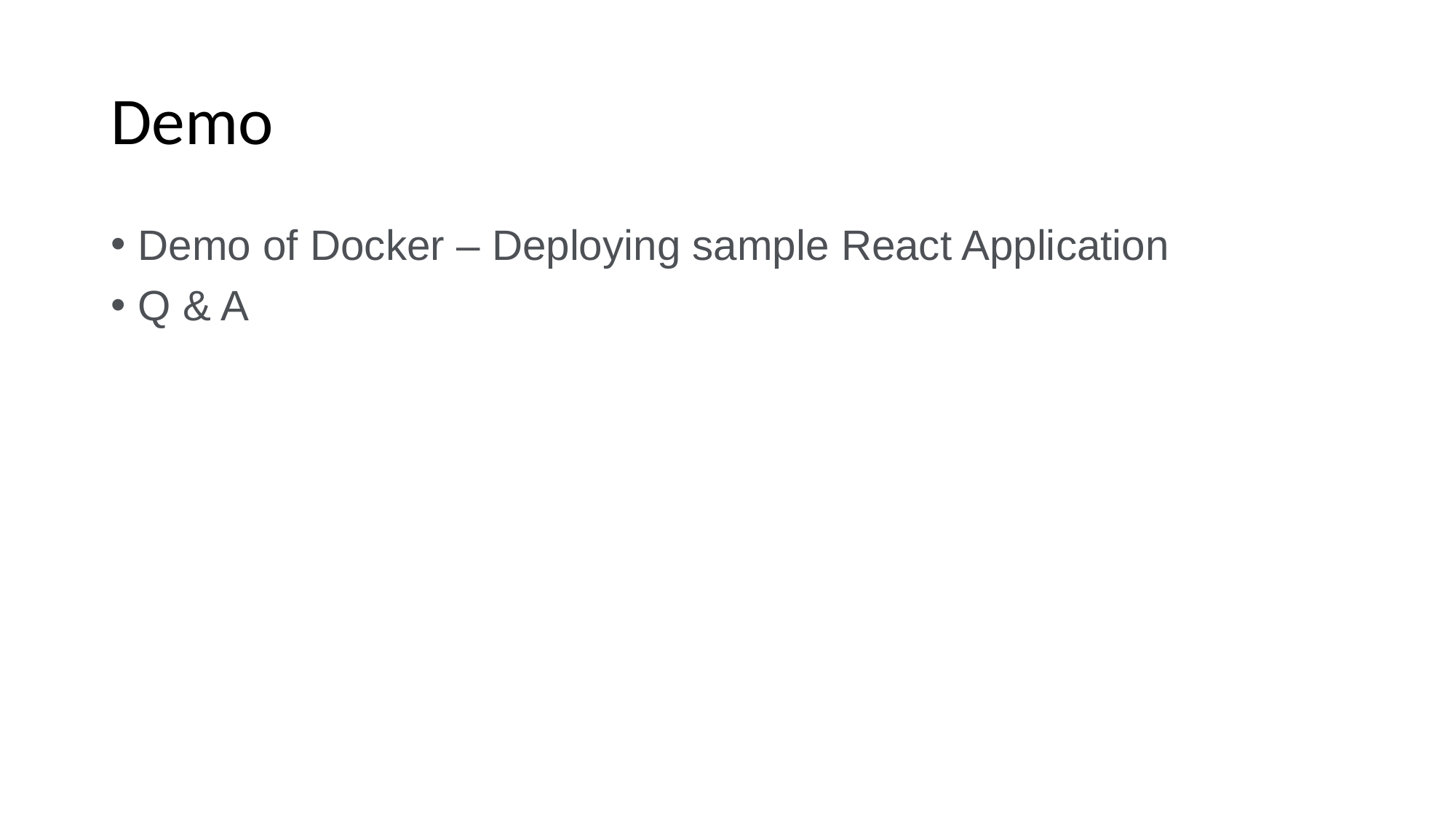

# Demo
Demo of Docker – Deploying sample React Application
Q & A